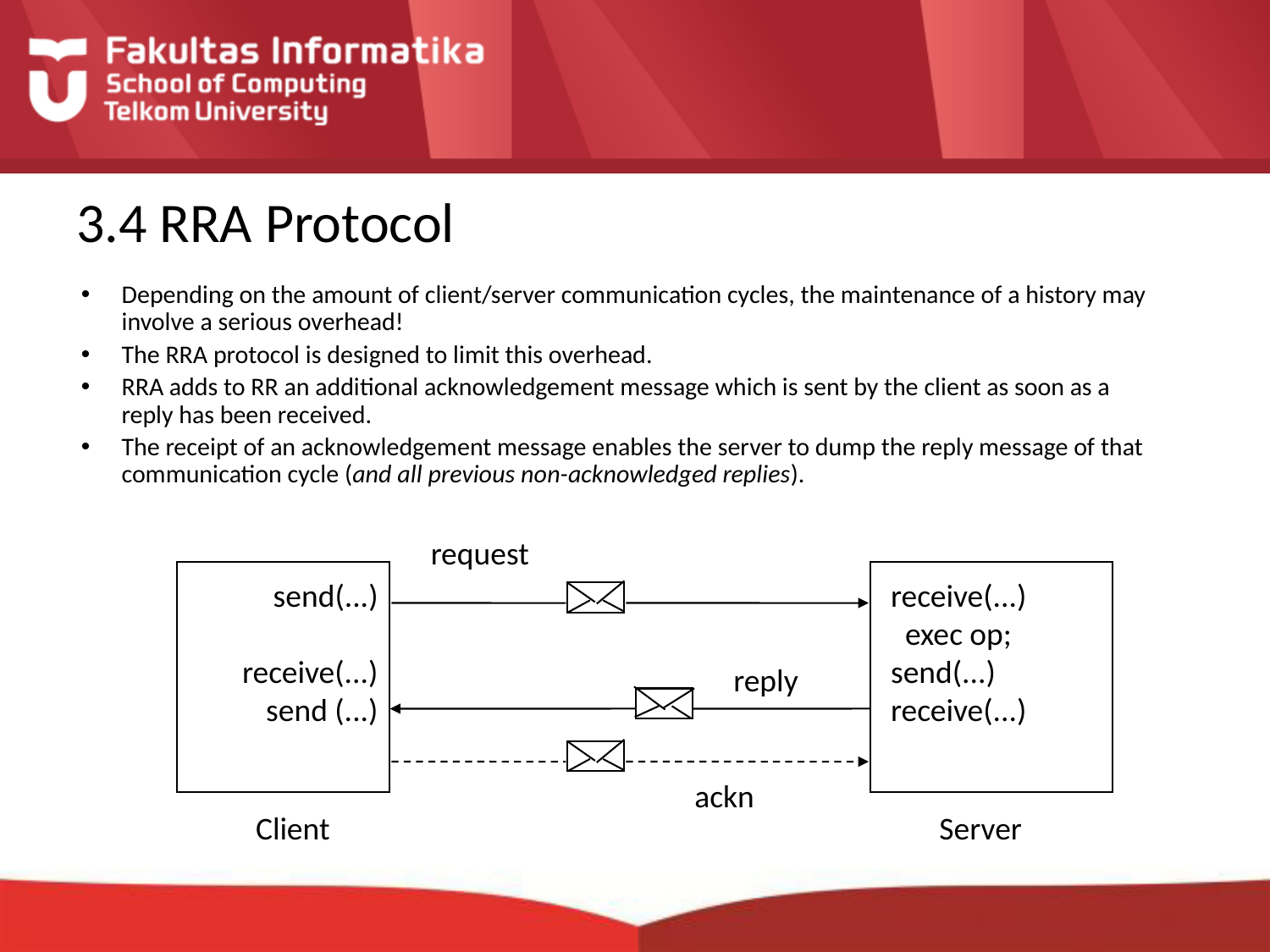

# 3.4 RRA Protocol
Depending on the amount of client/server communication cycles, the maintenance of a history may involve a serious overhead!
The RRA protocol is designed to limit this overhead.
RRA adds to RR an additional acknowledgement message which is sent by the client as soon as a reply has been received.
The receipt of an acknowledgement message enables the server to dump the reply message of that communication cycle (and all previous non-acknowledged replies).

request

send(...)

receive(...)
send (...)
receive(...)
  exec op;
send(...)
receive(...)

reply

ackn
Client
Server